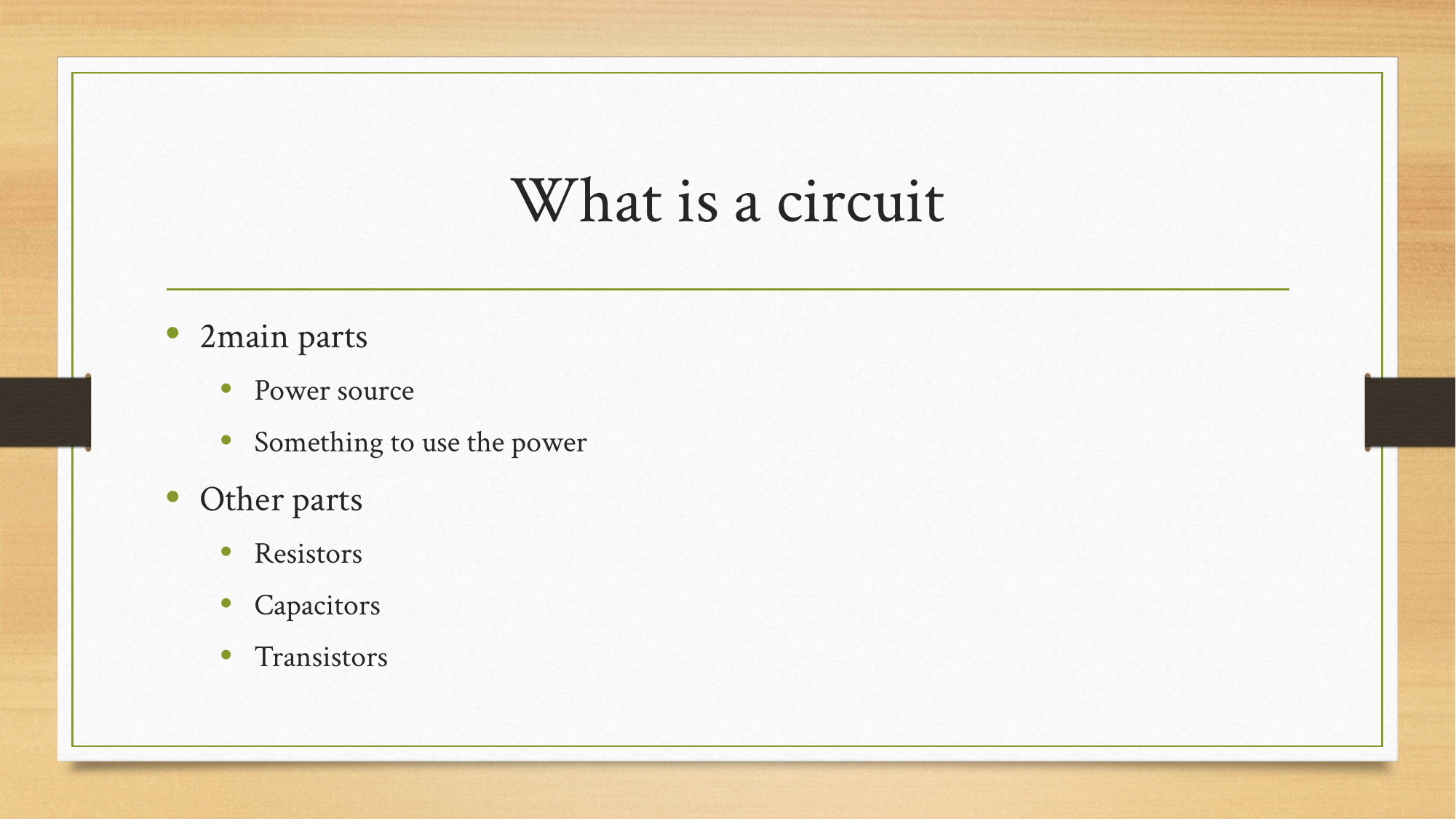

# What is a circuit
2main parts
Power source
Something to use the power
Other parts
Resistors
Capacitors
Transistors